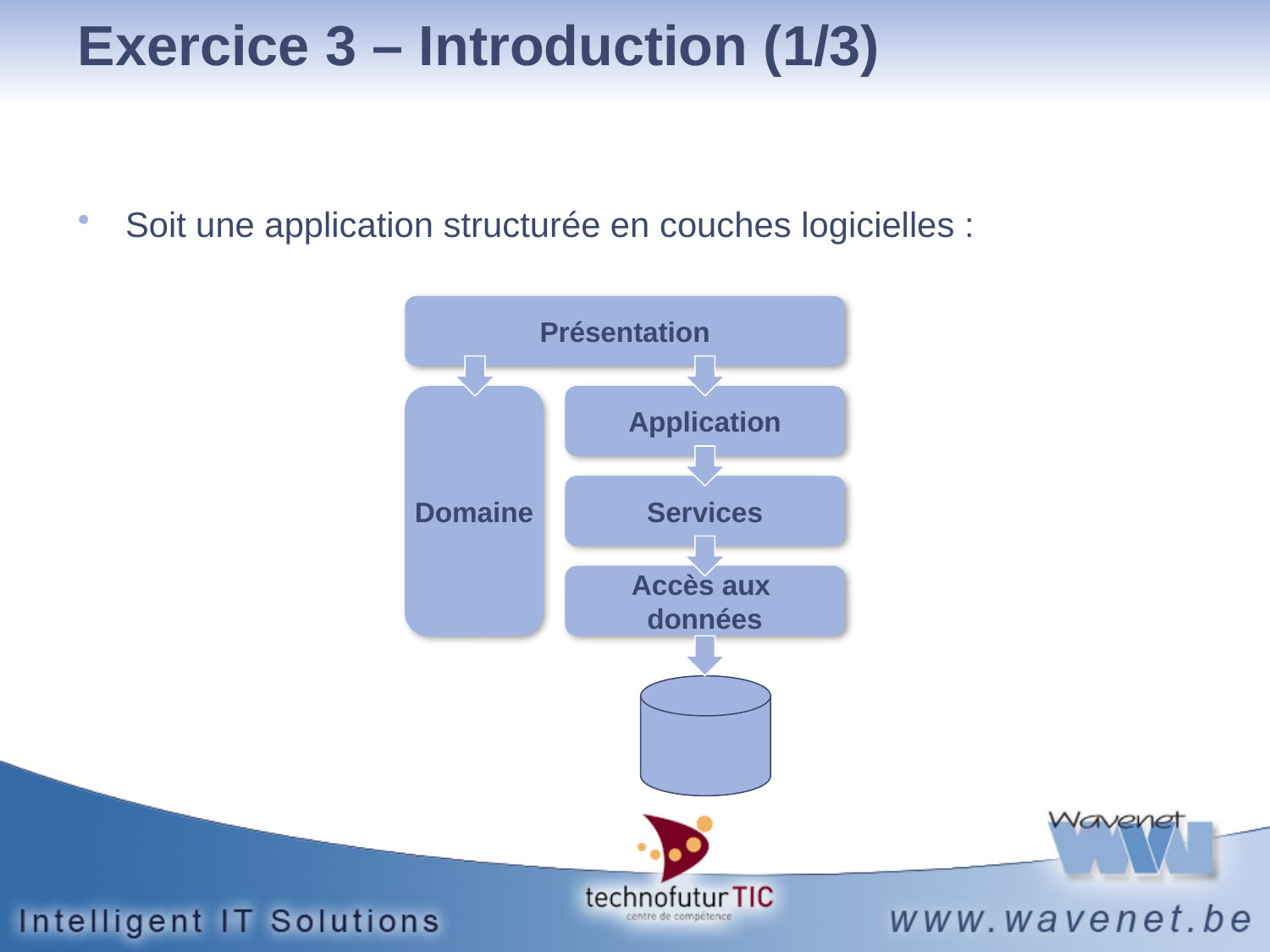

# Exercice 3 – Introduction (1/3)
Soit une application structurée en couches logicielles :
Présentation

Domaine
Application

Services

Accès aux
données